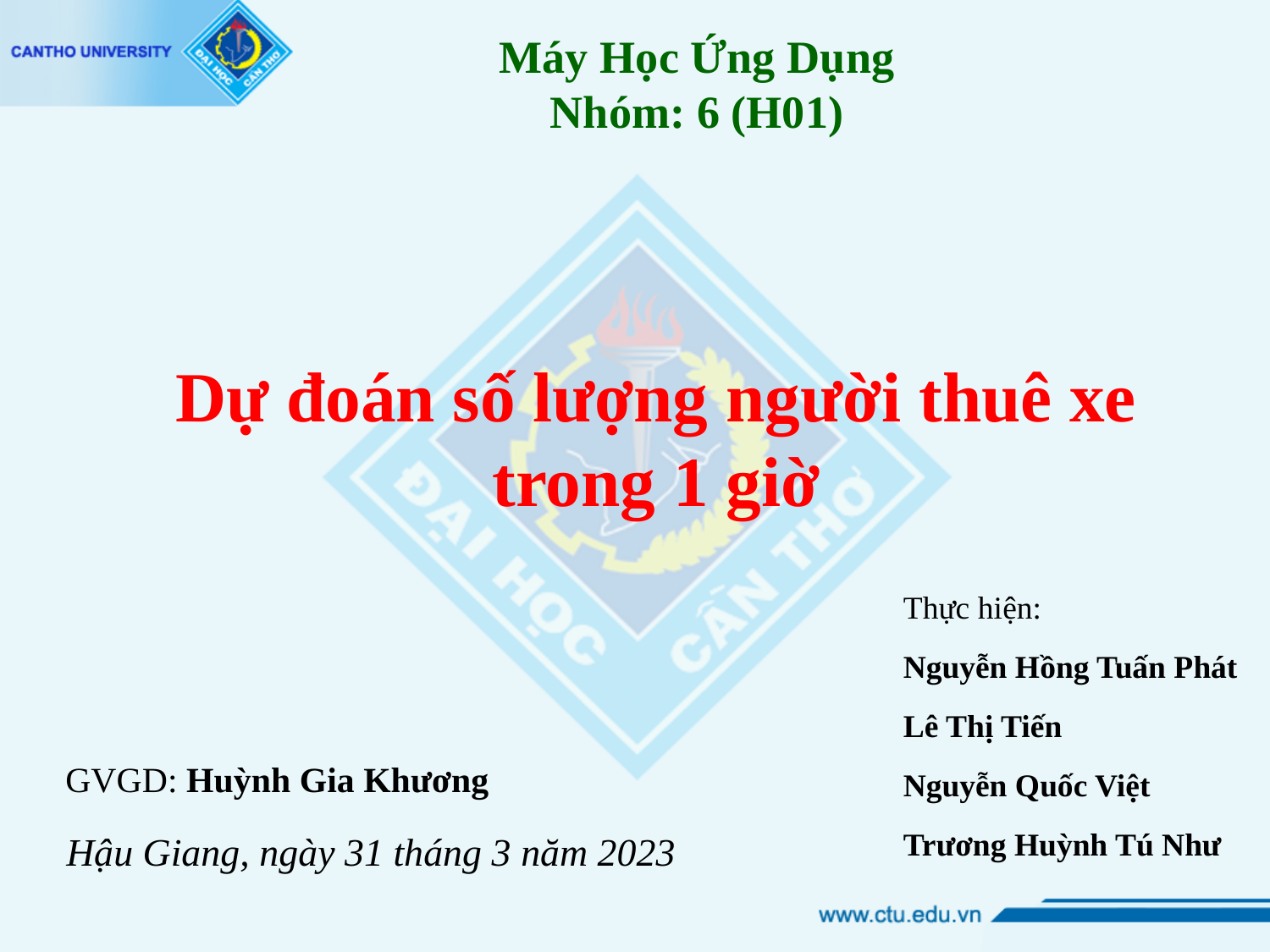

Máy Học Ứng Dụng
Nhóm: 6 (H01)
# Dự đoán số lượng người thuê xe trong 1 giờ
Thực hiện:
Nguyễn Hồng Tuấn Phát
Lê Thị Tiến
Nguyễn Quốc Việt
Trương Huỳnh Tú Như
GVGD: Huỳnh Gia Khương
Hậu Giang, ngày 31 tháng 3 năm 2023